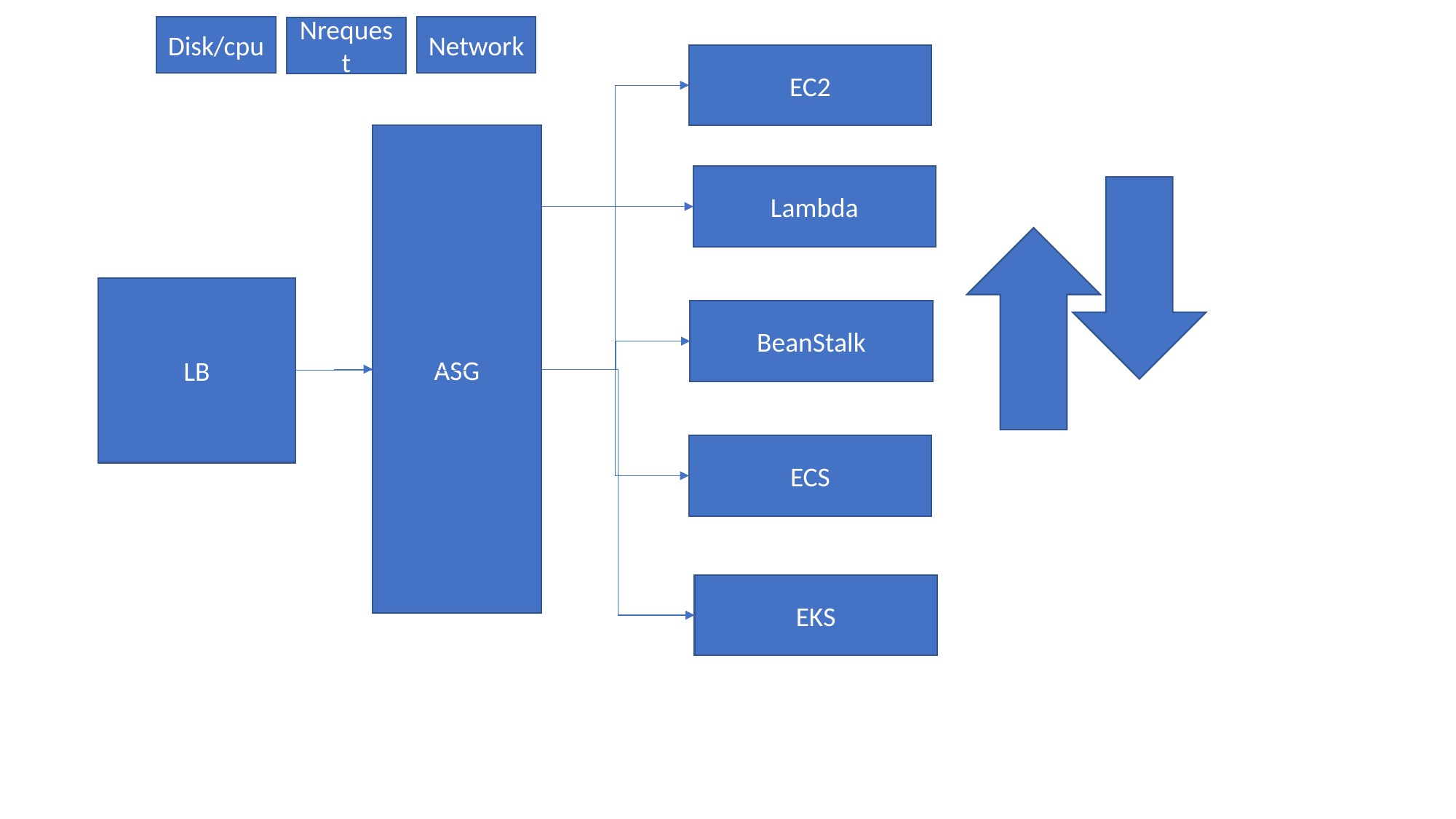

Network
Disk/cpu
Nrequest
EC2
ASG
Lambda

LB
BeanStalk
ECS
EKS